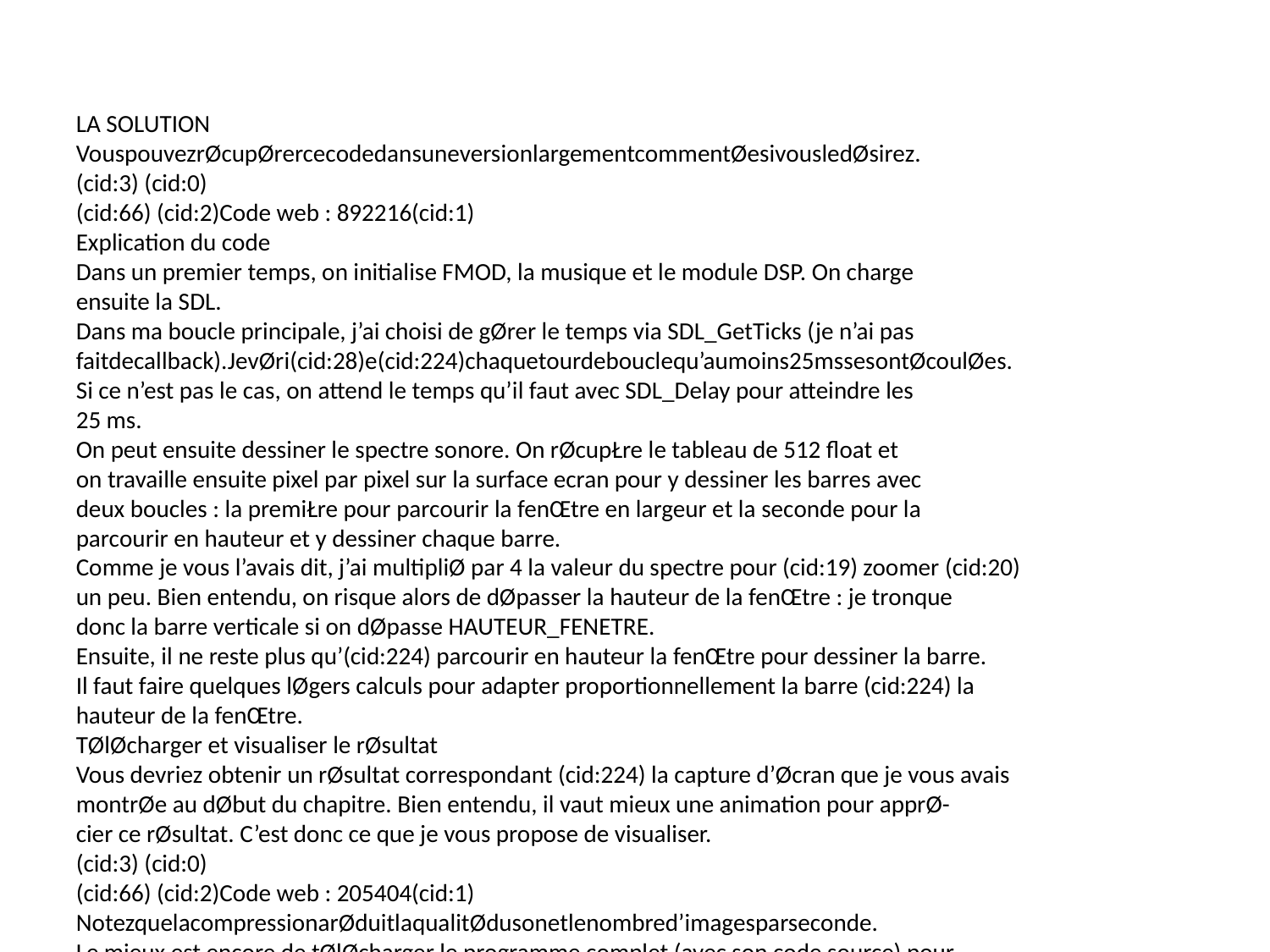

LA SOLUTION
VouspouvezrØcupØrercecodedansuneversionlargementcommentØesivousledØsirez.
(cid:3) (cid:0)
(cid:66) (cid:2)Code web : 892216(cid:1)
Explication du code
Dans un premier temps, on initialise FMOD, la musique et le module DSP. On charge
ensuite la SDL.
Dans ma boucle principale, j’ai choisi de gØrer le temps via SDL_GetTicks (je n’ai pas
faitdecallback).JevØri(cid:28)e(cid:224)chaquetourdebouclequ’aumoins25mssesontØcoulØes.
Si ce n’est pas le cas, on attend le temps qu’il faut avec SDL_Delay pour atteindre les
25 ms.
On peut ensuite dessiner le spectre sonore. On rØcupŁre le tableau de 512 float et
on travaille ensuite pixel par pixel sur la surface ecran pour y dessiner les barres avec
deux boucles : la premiŁre pour parcourir la fenŒtre en largeur et la seconde pour la
parcourir en hauteur et y dessiner chaque barre.
Comme je vous l’avais dit, j’ai multipliØ par 4 la valeur du spectre pour (cid:19) zoomer (cid:20)
un peu. Bien entendu, on risque alors de dØpasser la hauteur de la fenŒtre : je tronque
donc la barre verticale si on dØpasse HAUTEUR_FENETRE.
Ensuite, il ne reste plus qu’(cid:224) parcourir en hauteur la fenŒtre pour dessiner la barre.
Il faut faire quelques lØgers calculs pour adapter proportionnellement la barre (cid:224) la
hauteur de la fenŒtre.
TØlØcharger et visualiser le rØsultat
Vous devriez obtenir un rØsultat correspondant (cid:224) la capture d’Øcran que je vous avais
montrØe au dØbut du chapitre. Bien entendu, il vaut mieux une animation pour apprØ-
cier ce rØsultat. C’est donc ce que je vous propose de visualiser.
(cid:3) (cid:0)
(cid:66) (cid:2)Code web : 205404(cid:1)
NotezquelacompressionarØduitlaqualitØdusonetlenombred’imagesparseconde.
Le mieux est encore de tØlØcharger le programme complet (avec son code source) pour
tester chez soi. Vous pourrez ainsi apprØcier le programme dans les meilleures condi-
tions.
(cid:3) (cid:0)
(cid:66) (cid:2)Code web : 817059(cid:1)
IlfautimpØrativementquele(cid:28)chierHype_Home.mp3soitplacØdansledossier
du programme pour que celui-ci fonctionne (sinon il s’arrŒtera de suite).
473